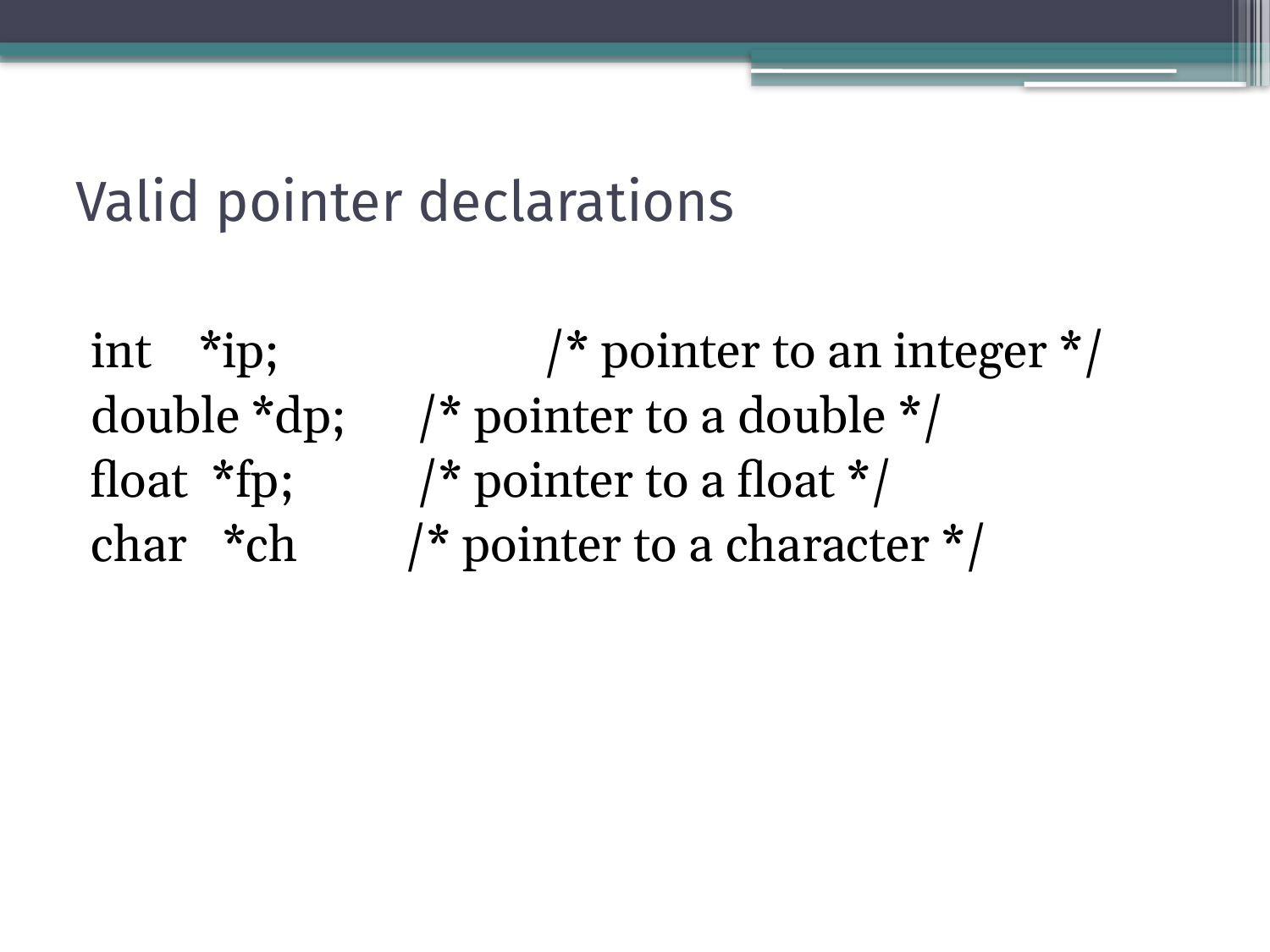

# Valid pointer declarations
int    *ip;   		   /* pointer to an integer */
double *dp; 	   /* pointer to a double */
float  *fp;   	   /* pointer to a float */
char   *ch   	  /* pointer to a character */